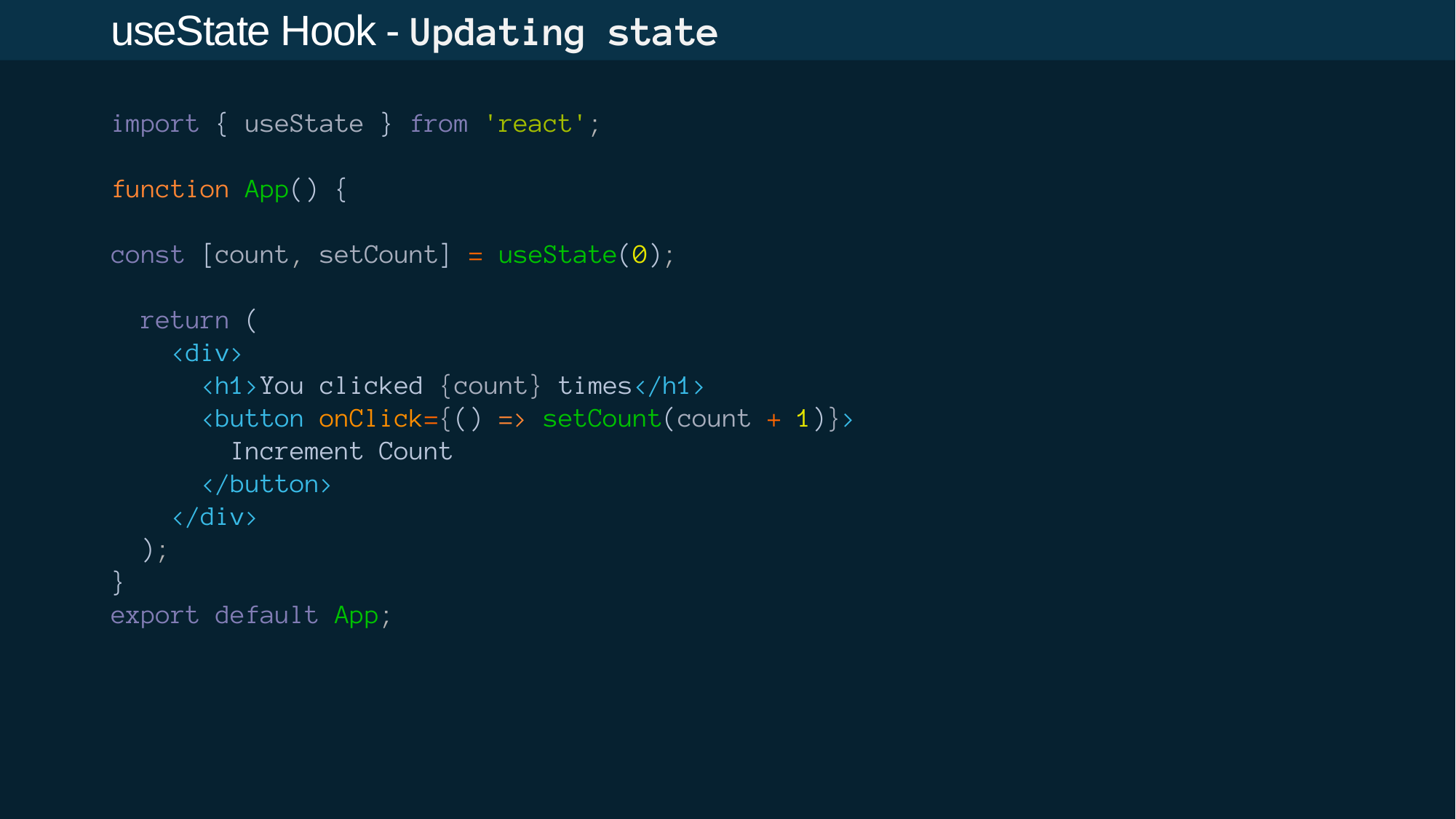

# useState Hook - Updating state

import { useState } from 'react';

function App() {

const [count, setCount] = useState(0);

  return (
    <div>
      <h1>You clicked {count} times</h1>
      <button onClick={() => setCount(count + 1)}>
        Increment Count
      </button>
    </div>
  );
}
export default App;